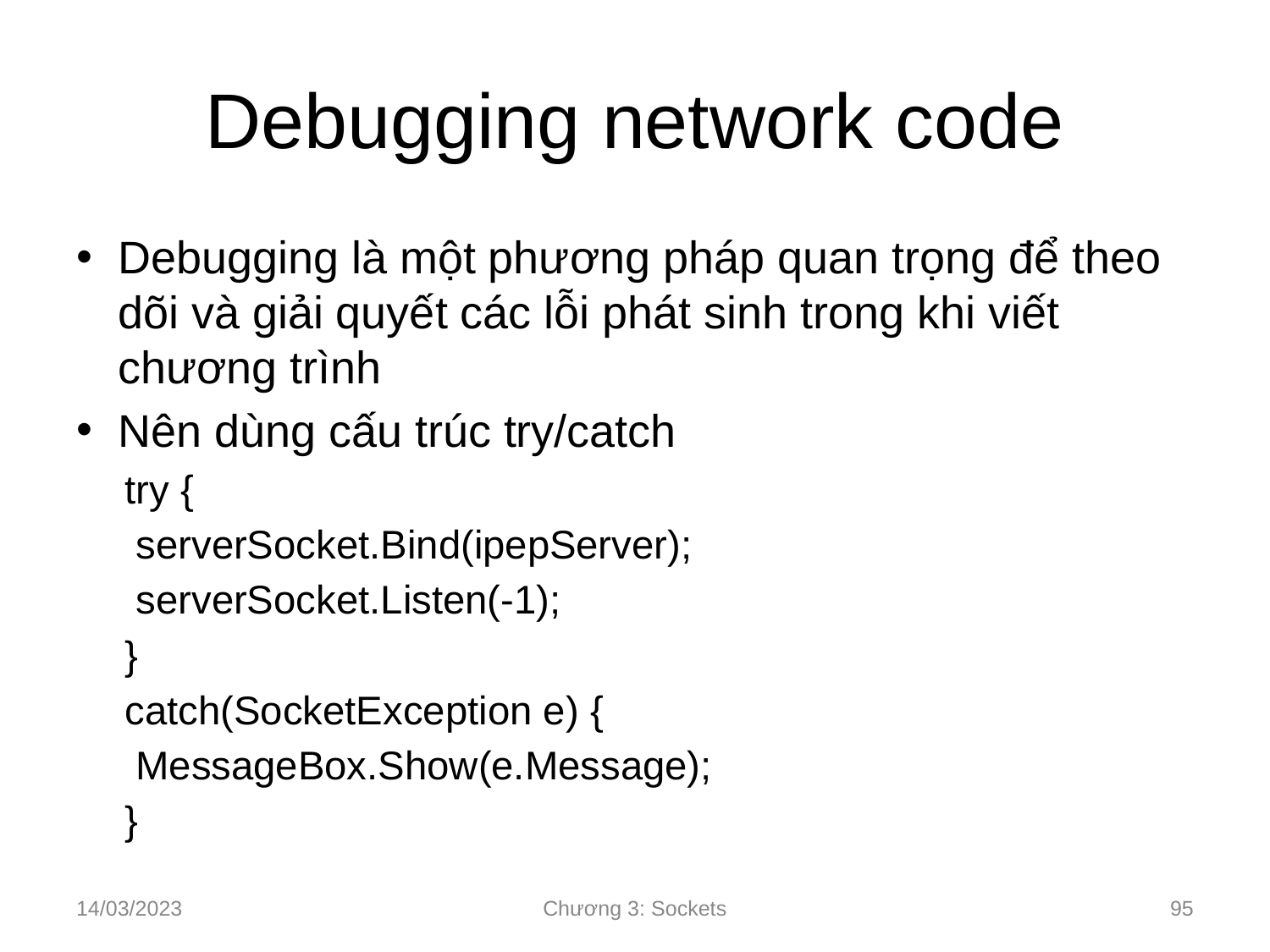

# Debugging network code
Debugging là một phương pháp quan trọng để theo dõi và giải quyết các lỗi phát sinh trong khi viết chương trình
Nên dùng cấu trúc try/catch
try {
 serverSocket.Bind(ipepServer);
 serverSocket.Listen(-1);
}
catch(SocketException e) {
 MessageBox.Show(e.Message);
}
14/03/2023
Chương 3: Sockets
95